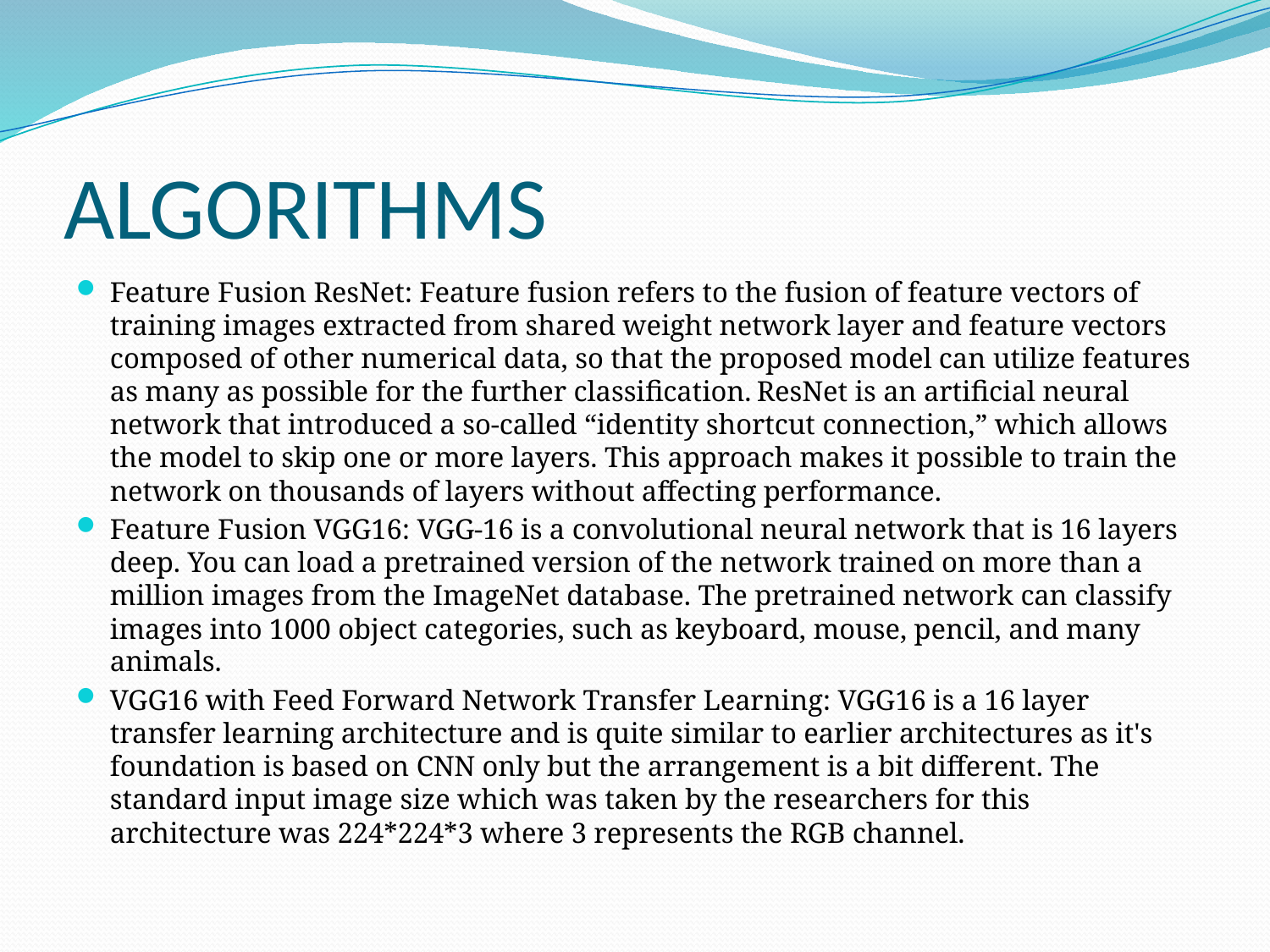

# ALGORITHMS
Feature Fusion ResNet: Feature fusion refers to the fusion of feature vectors of training images extracted from shared weight network layer and feature vectors composed of other numerical data, so that the proposed model can utilize features as many as possible for the further classification. ResNet is an artificial neural network that introduced a so-called “identity shortcut connection,” which allows the model to skip one or more layers. This approach makes it possible to train the network on thousands of layers without affecting performance.
Feature Fusion VGG16: VGG-16 is a convolutional neural network that is 16 layers deep. You can load a pretrained version of the network trained on more than a million images from the ImageNet database. The pretrained network can classify images into 1000 object categories, such as keyboard, mouse, pencil, and many animals.
VGG16 with Feed Forward Network Transfer Learning: VGG16 is a 16 layer transfer learning architecture and is quite similar to earlier architectures as it's foundation is based on CNN only but the arrangement is a bit different. The standard input image size which was taken by the researchers for this architecture was 224*224*3 where 3 represents the RGB channel.